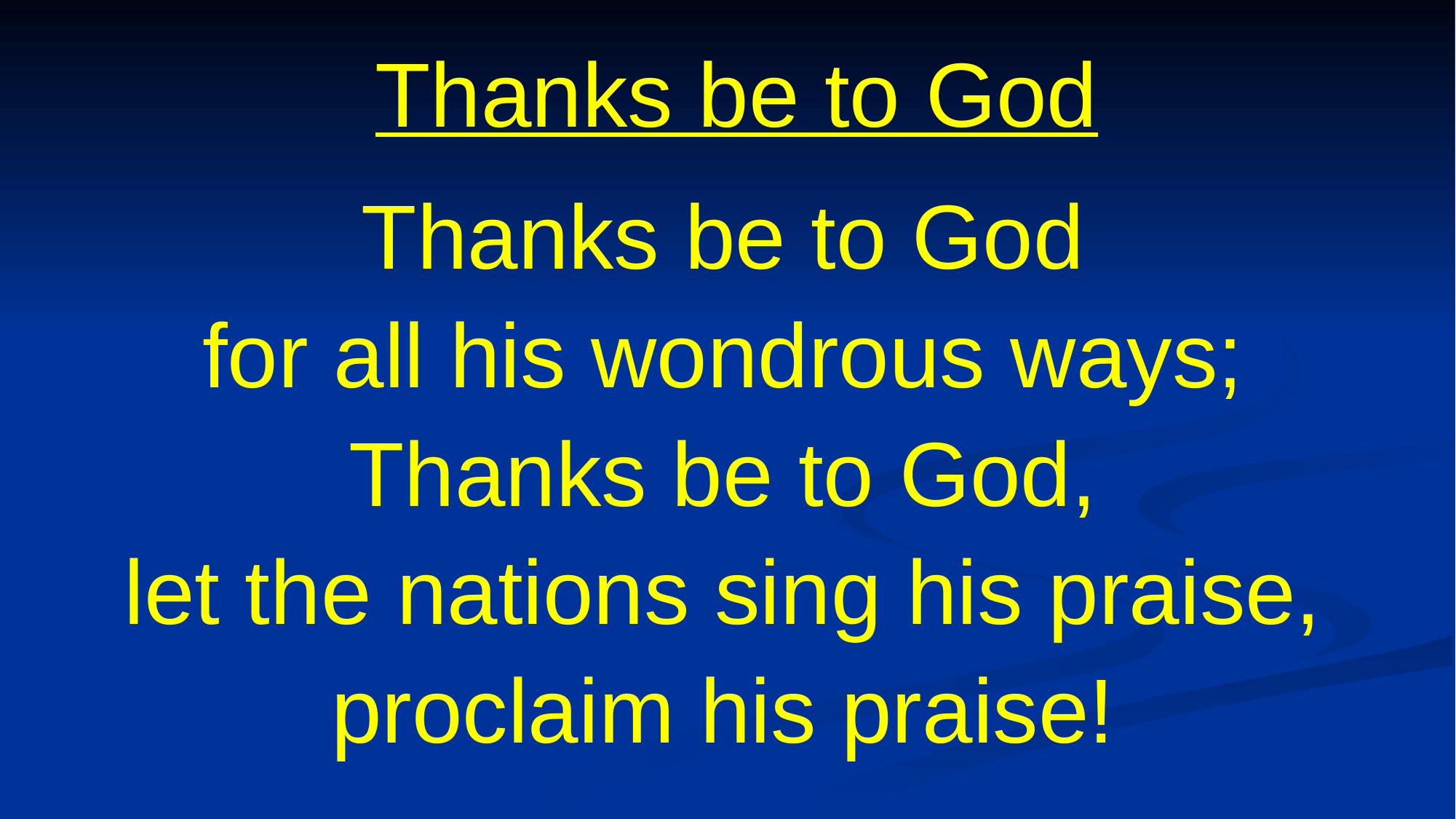

# Thanks be to God
Thanks be to God
for all his wondrous ways;
Thanks be to God,
let the nations sing his praise,
proclaim his praise!